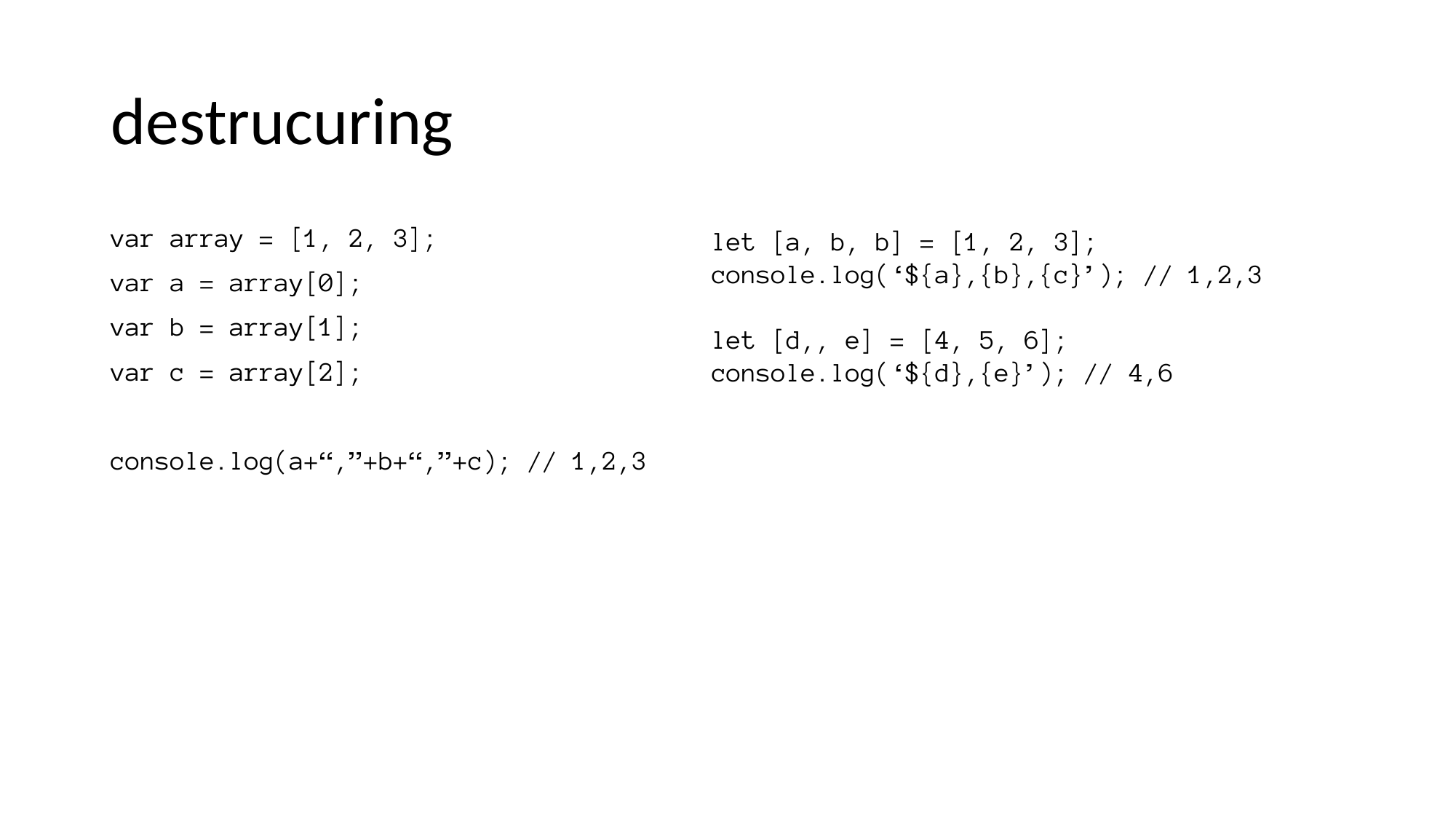

# destrucuring
var array = [1, 2, 3];
var a = array[0];
var b = array[1];
var c = array[2];

console.log(a+“,”+b+“,”+c); // 1,2,3
let [a, b, b] = [1, 2, 3];
console.log(‘${a},{b},{c}’); // 1,2,3

let [d,, e] = [4, 5, 6];
console.log(‘${d},{e}’); // 4,6